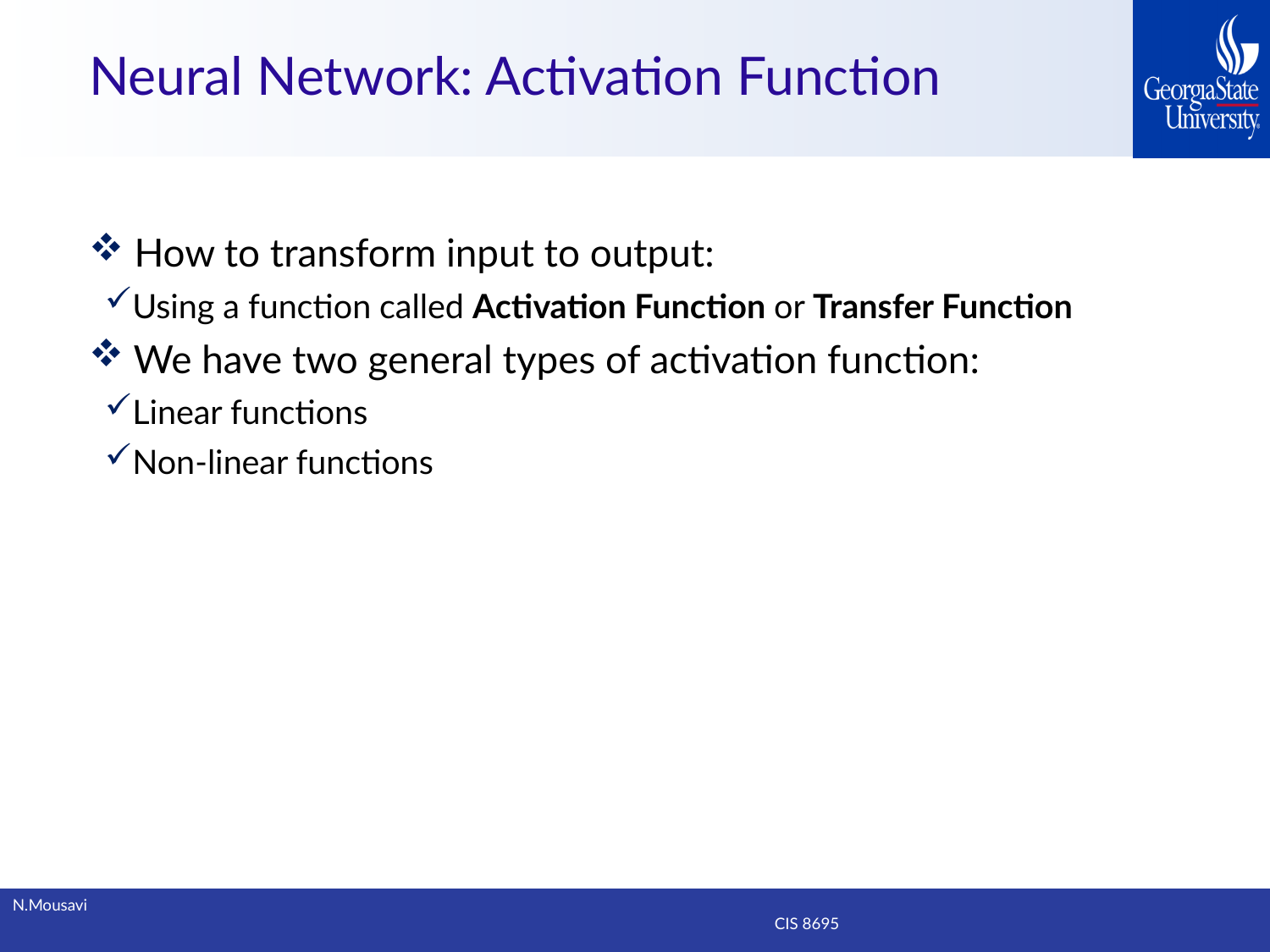

# Neural Network: Activation Function
 How to transform input to output:
Using a function called Activation Function or Transfer Function
 We have two general types of activation function:
Linear functions
Non-linear functions